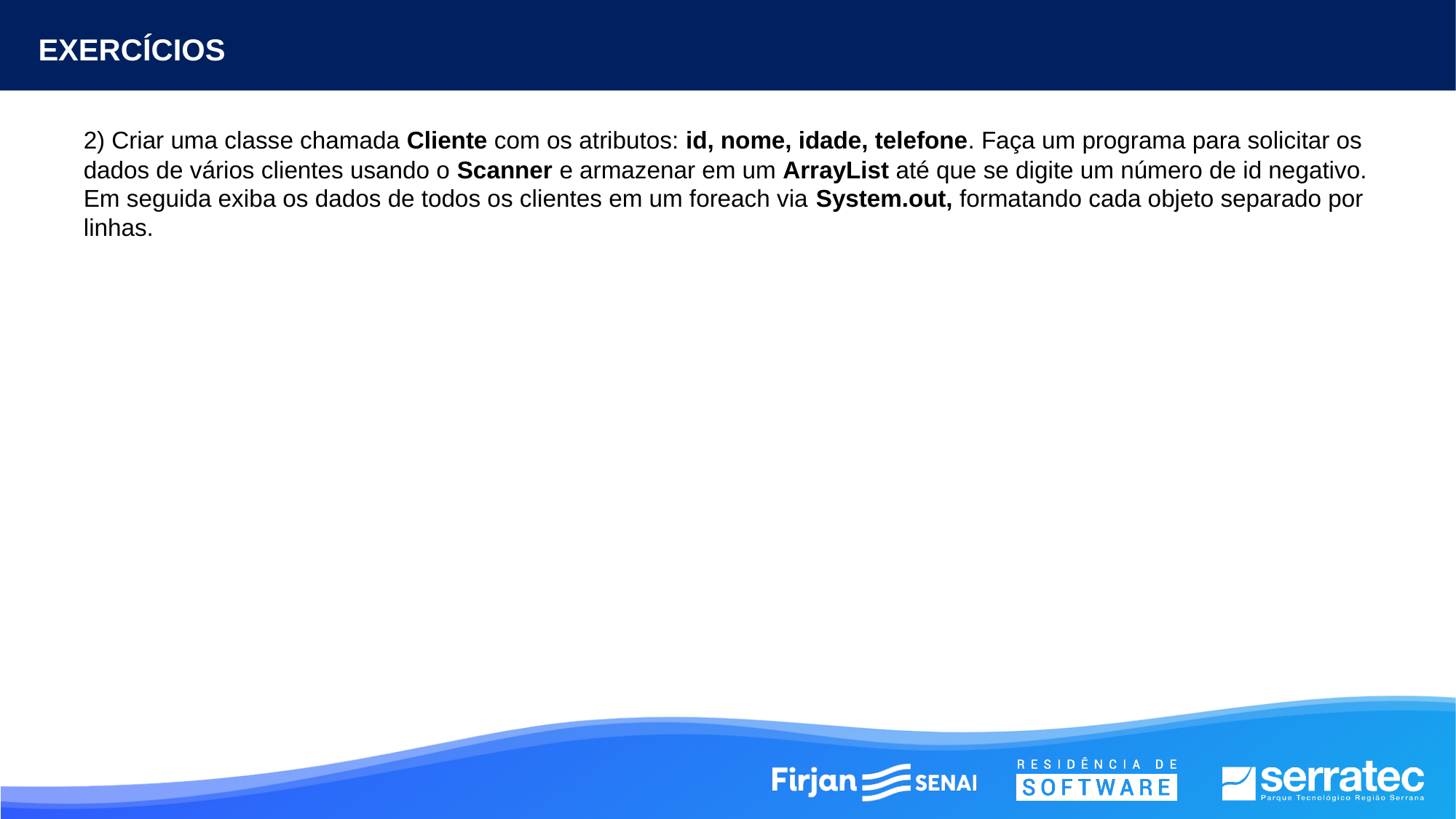

EXERCÍCIOS
2) Criar uma classe chamada Cliente com os atributos: id, nome, idade, telefone. Faça um programa para solicitar os dados de vários clientes usando o Scanner e armazenar em um ArrayList até que se digite um número de id negativo. Em seguida exiba os dados de todos os clientes em um foreach via System.out, formatando cada objeto separado por linhas.